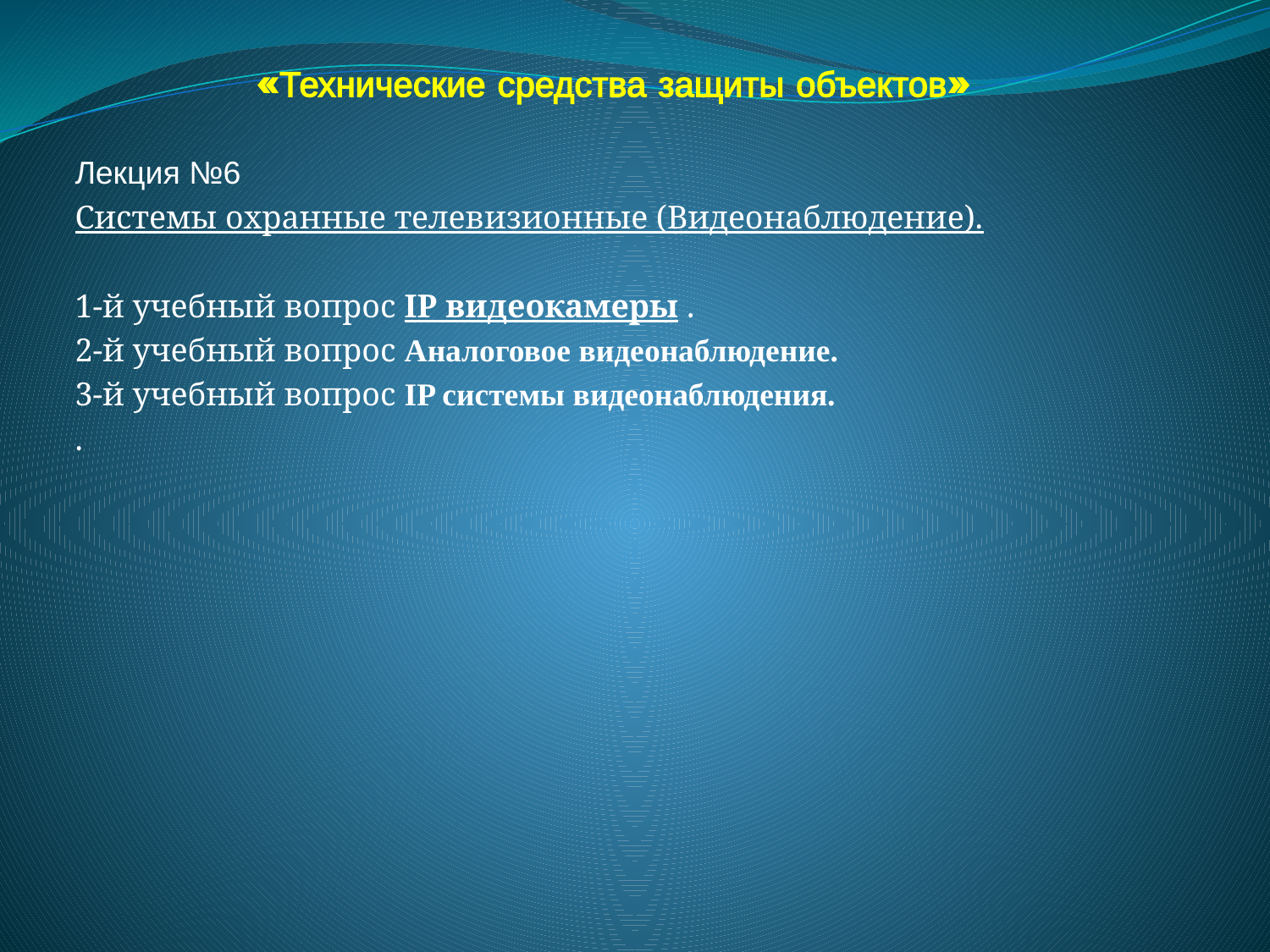

# «Технические средства защиты объектов»
Лекция №6
Системы охранные телевизионные (Видеонаблюдение).

1-й учебный вопрос IP видеокамеры .
2-й учебный вопрос Аналоговое видеонаблюдение.
3-й учебный вопрос IP системы видеонаблюдения.
.